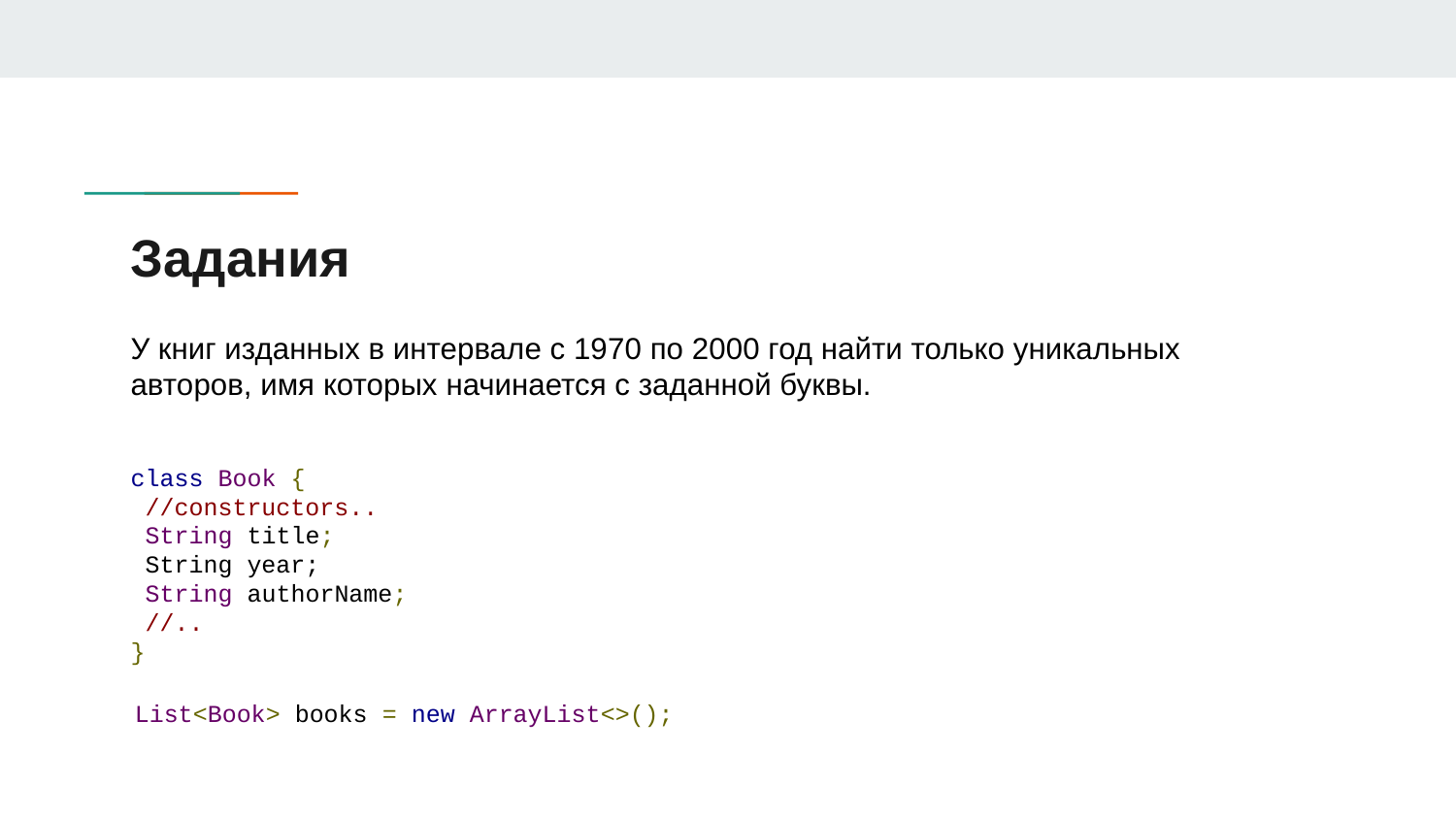

# Задания
У книг изданных в интервале с 1970 по 2000 год найти только уникальных авторов, имя которых начинается с заданной буквы.

class Book {
 //constructors..
 String title;
 String year;
 String authorName;
 //..
}

List<Book> books = new ArrayList<>();